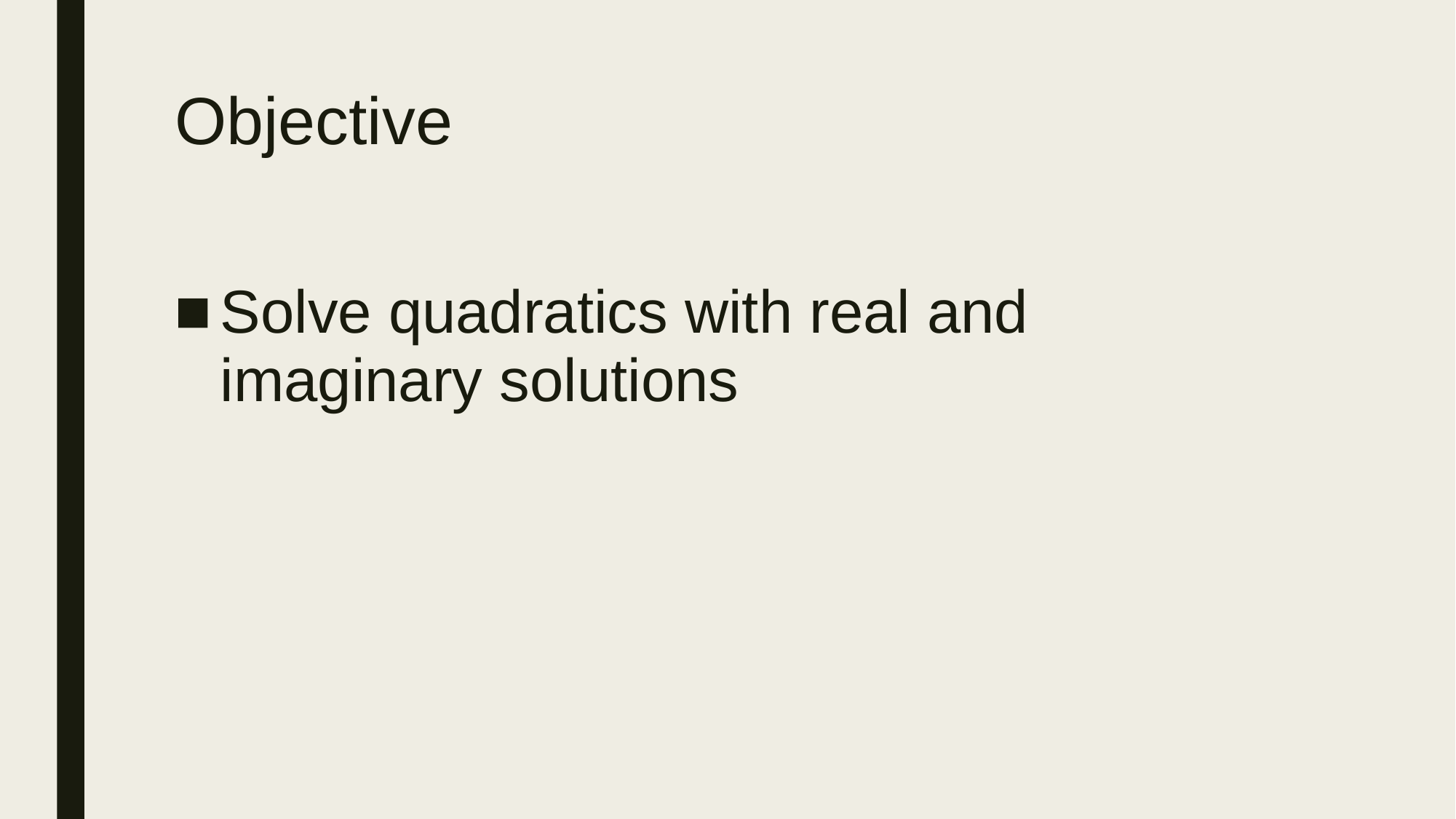

# Objective
Solve quadratics with real and imaginary solutions